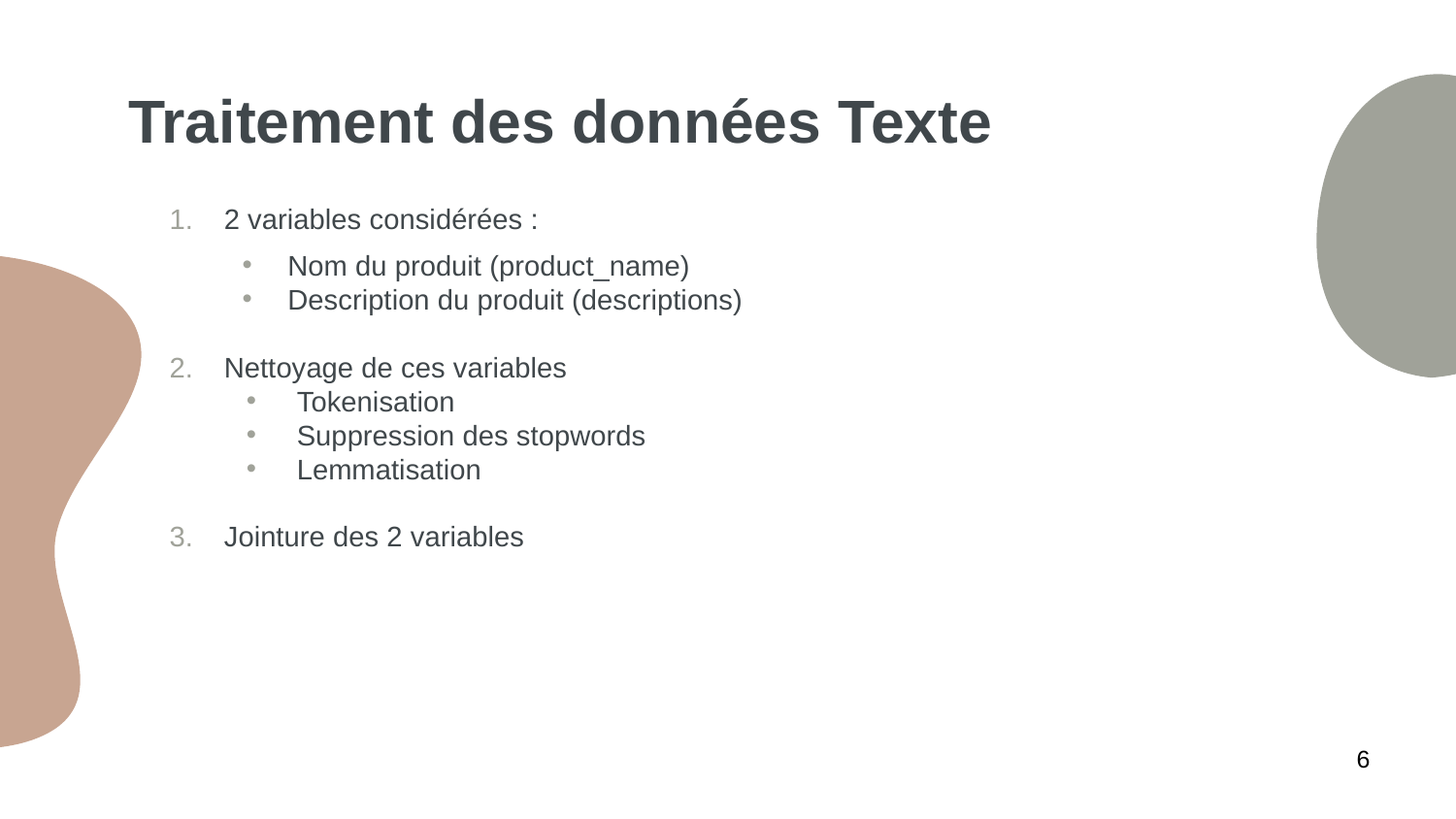

# Traitement des données Texte
2 variables considérées :
Nom du produit (product_name)
Description du produit (descriptions)

Nettoyage de ces variables
Tokenisation
Suppression des stopwords
Lemmatisation

Jointure des 2 variables
6